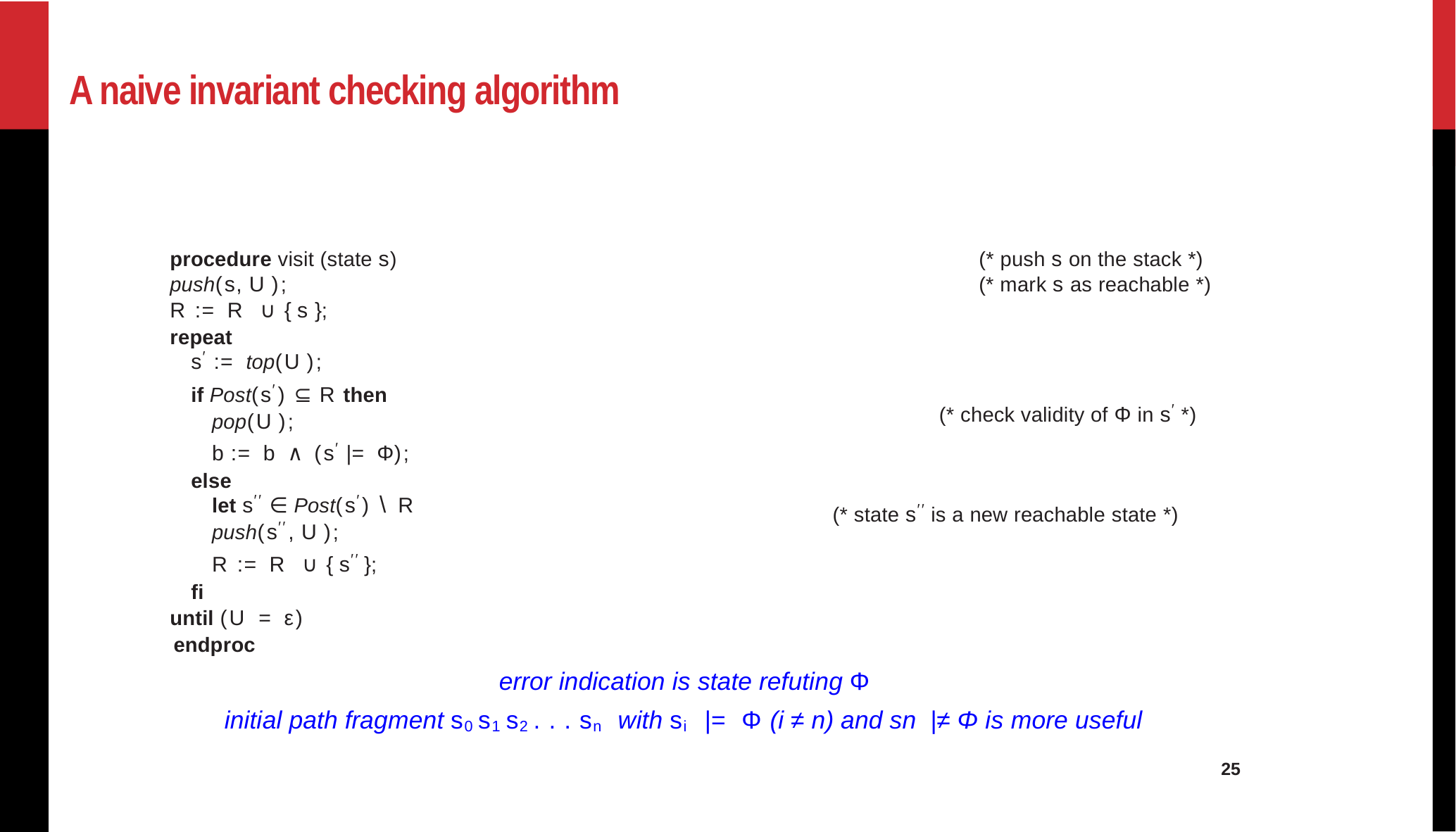

A naive invariant checking algorithm
(* push s on the stack *)
(* mark s as reachable *)
procedure visit (state s)
push(s, U );
R := R  ∪ { s };
repeat
s′ := top(U );
if Post(s′) ⊆ R then
pop(U );
b := b  ∧  (s′ |= Φ);
else
let s′′ ∈ Post(s′) \  R
push(s′′, U );
R := R  ∪ { s′′ };
fi
until (U  = ε)
endproc

(* check validity of Φ in s′ *)
(* state s′′ is a new reachable state *)
error indication is state refuting Φ

initial path fragment s0 s1 s2 . . . sn  with si  |= Φ (i ≠ n) and sn  |≠ Φ is more useful
25